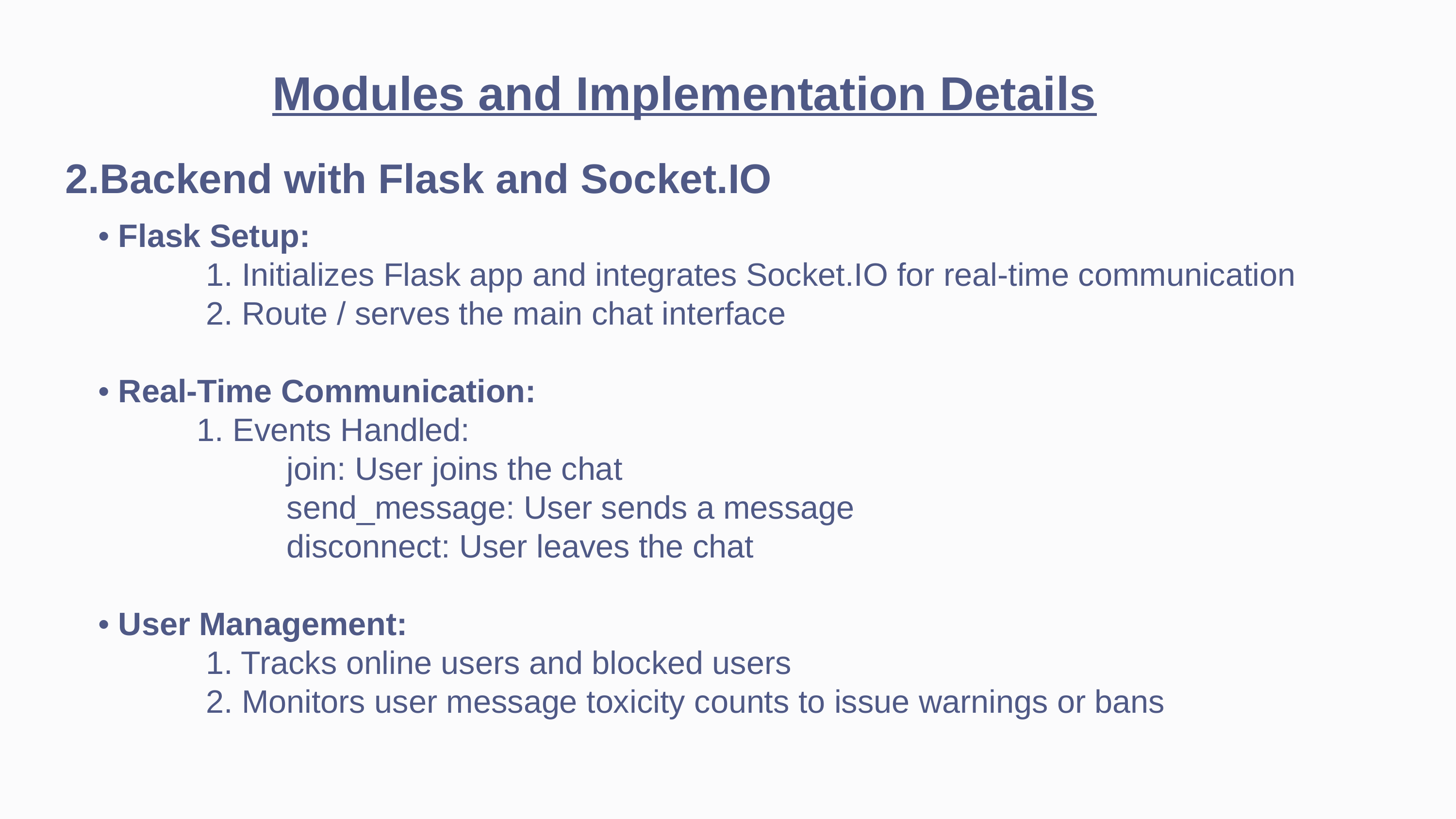

Modules and Implementation Details

2.Backend with Flask and Socket.IO
• Flask Setup:
            1. Initializes Flask app and integrates Socket.IO for real-time communication
            2. Route / serves the main chat interface

• Real-Time Communication:
           1. Events Handled:
                     join: User joins the chat
                     send_message: User sends a message
                     disconnect: User leaves the chat

• User Management:
            1. Tracks online users and blocked users
            2. Monitors user message toxicity counts to issue warnings or bans